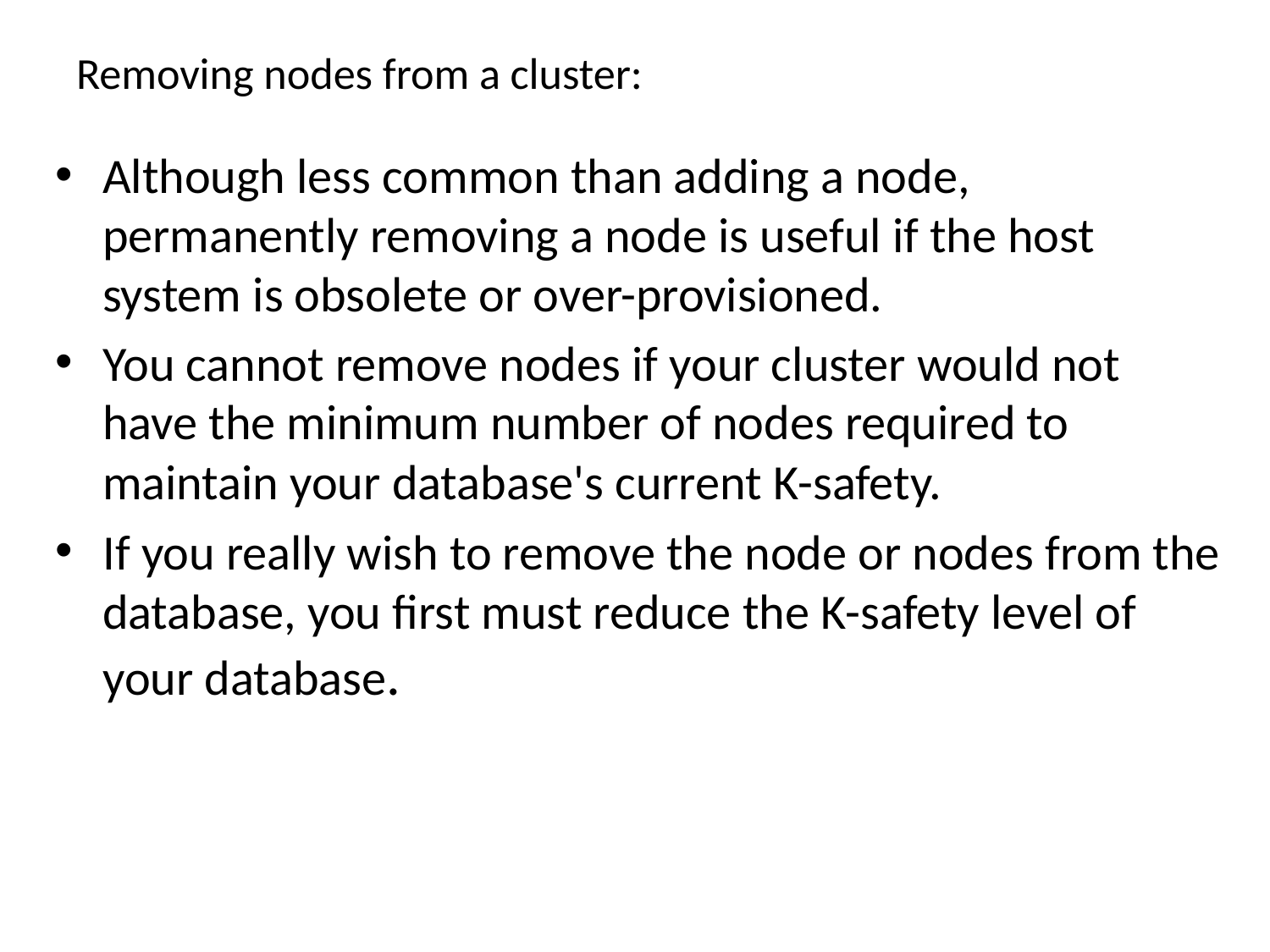

# Removing nodes from a cluster:
Although less common than adding a node, permanently removing a node is useful if the host system is obsolete or over-provisioned.
You cannot remove nodes if your cluster would not have the minimum number of nodes required to maintain your database's current K-safety.
If you really wish to remove the node or nodes from the database, you first must reduce the K-safety level of your database.